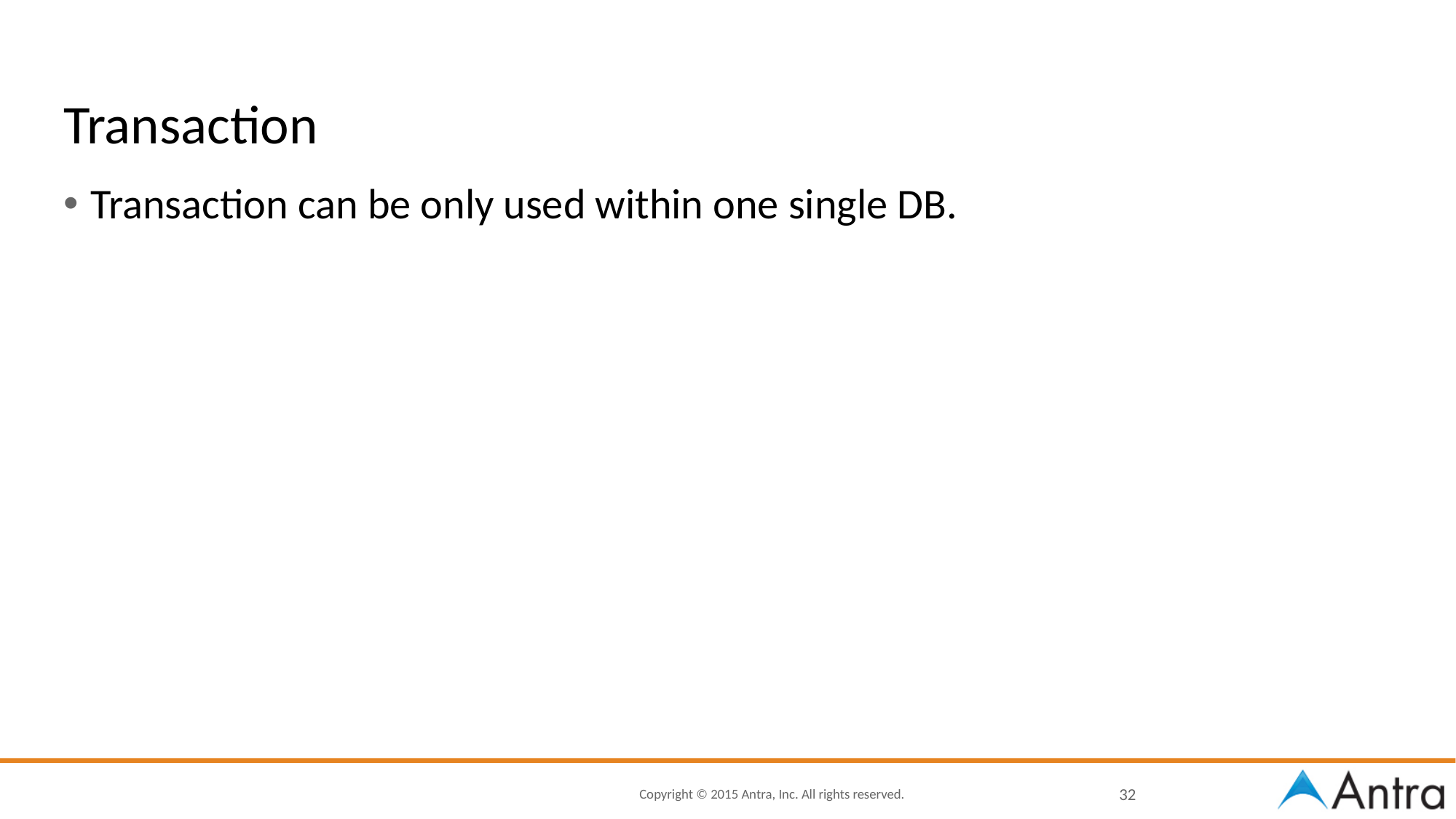

# Transaction
Transaction can be only used within one single DB.
32